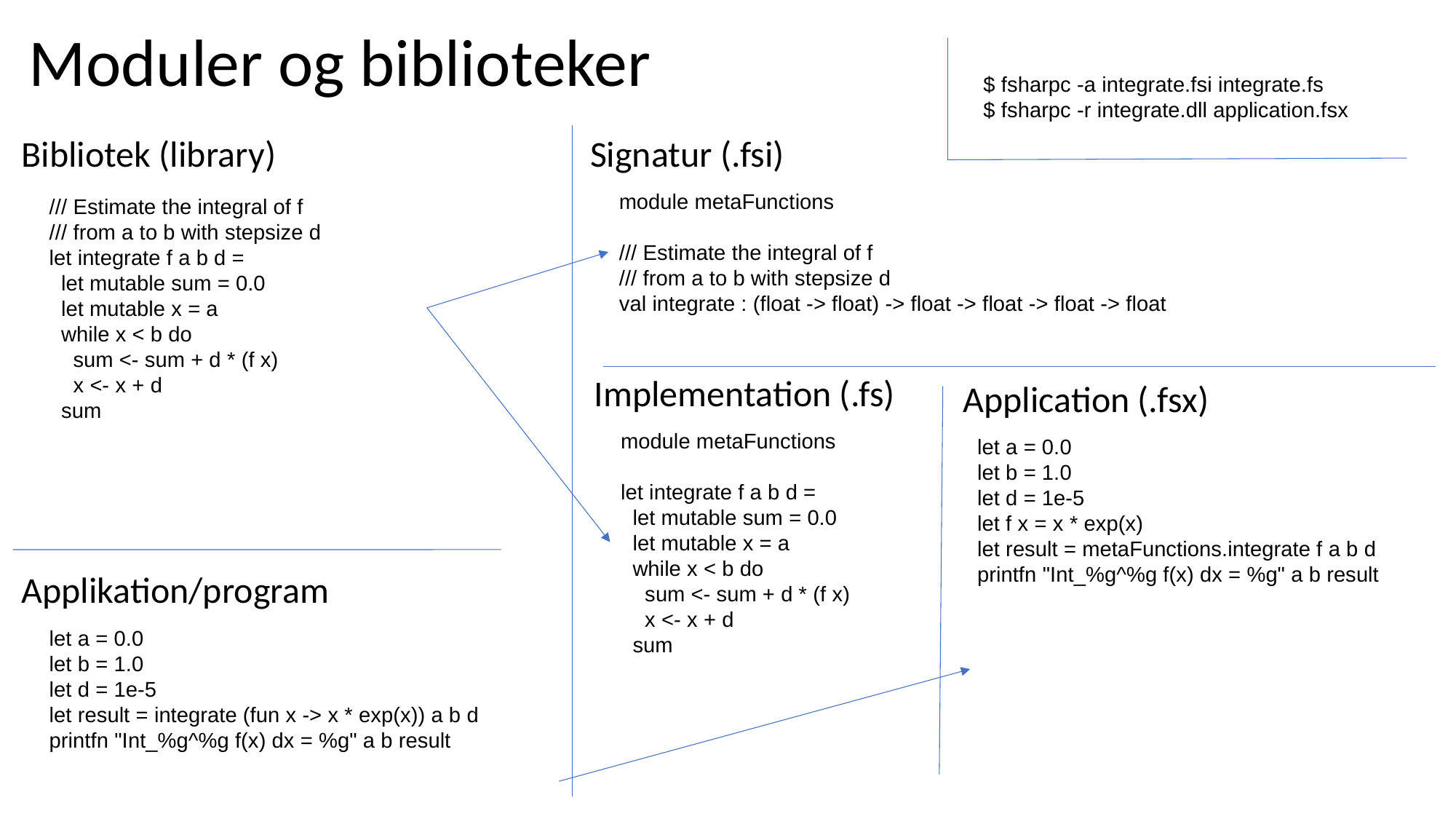

# Moduler og biblioteker
$ fsharpc -a integrate.fsi integrate.fs
$ fsharpc -r integrate.dll application.fsx

Signatur (.fsi)
Bibliotek (library)
module metaFunctions

/// Estimate the integral of f
/// from a to b with stepsize d
val integrate : (float -> float) -> float -> float -> float -> float
/// Estimate the integral of f
/// from a to b with stepsize d
let integrate f a b d =
  let mutable sum = 0.0
  let mutable x = a
  while x < b do
    sum <- sum + d * (f x)
    x <- x + d
  sum
Implementation (.fs)
Application (.fsx)
module metaFunctions

let integrate f a b d =
  let mutable sum = 0.0
  let mutable x = a
  while x < b do
    sum <- sum + d * (f x)
    x <- x + d
  sum
let a = 0.0
let b = 1.0
let d = 1e-5
let f x = x * exp(x)
let result = metaFunctions.integrate f a b d
printfn "Int_%g^%g f(x) dx = %g" a b result
Applikation/program
let a = 0.0
let b = 1.0
let d = 1e-5
let result = integrate (fun x -> x * exp(x)) a b d
printfn "Int_%g^%g f(x) dx = %g" a b result